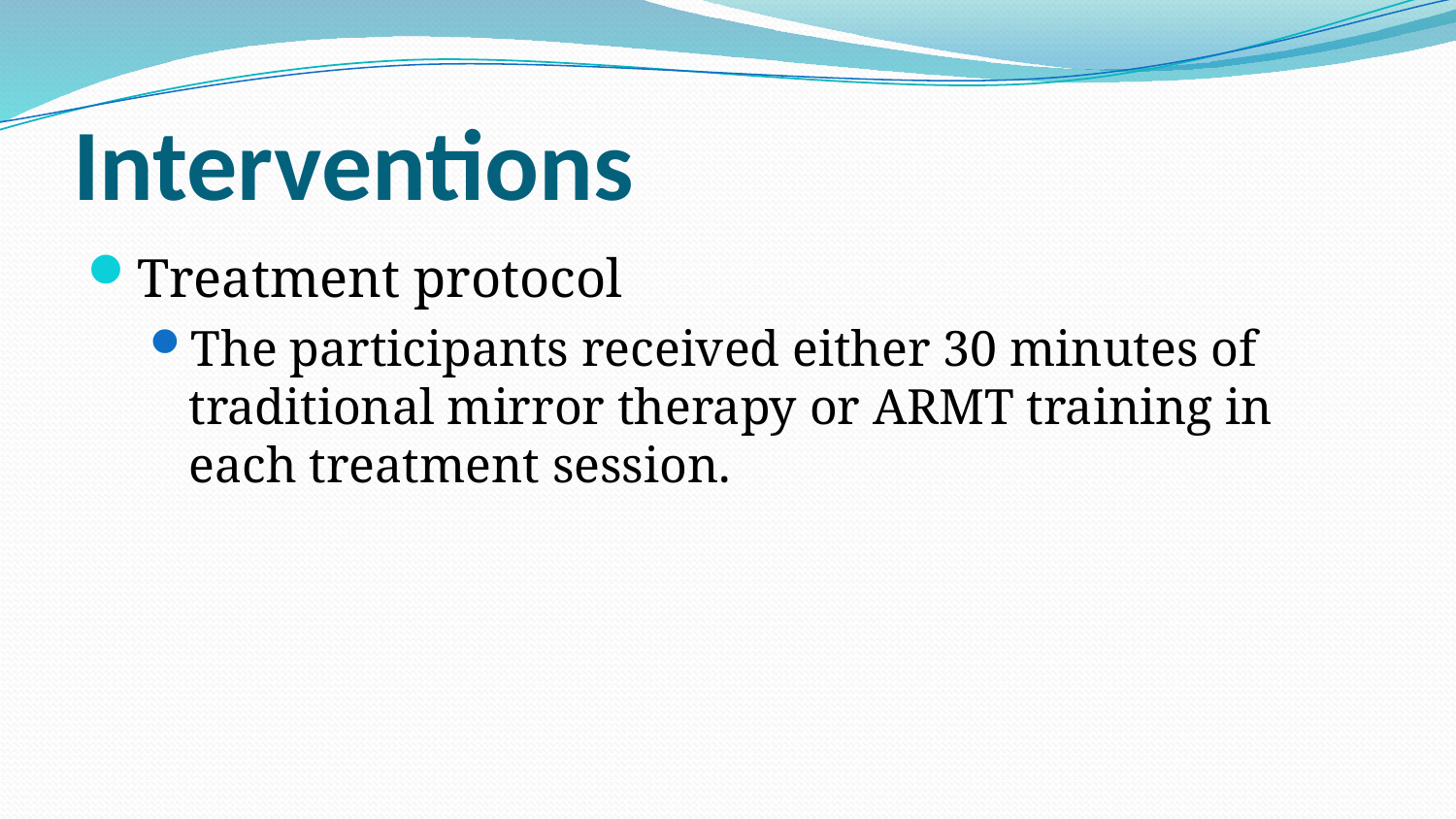

# Interventions
Treatment protocol
The participants received either 30 minutes of traditional mirror therapy or ARMT training in each treatment session.